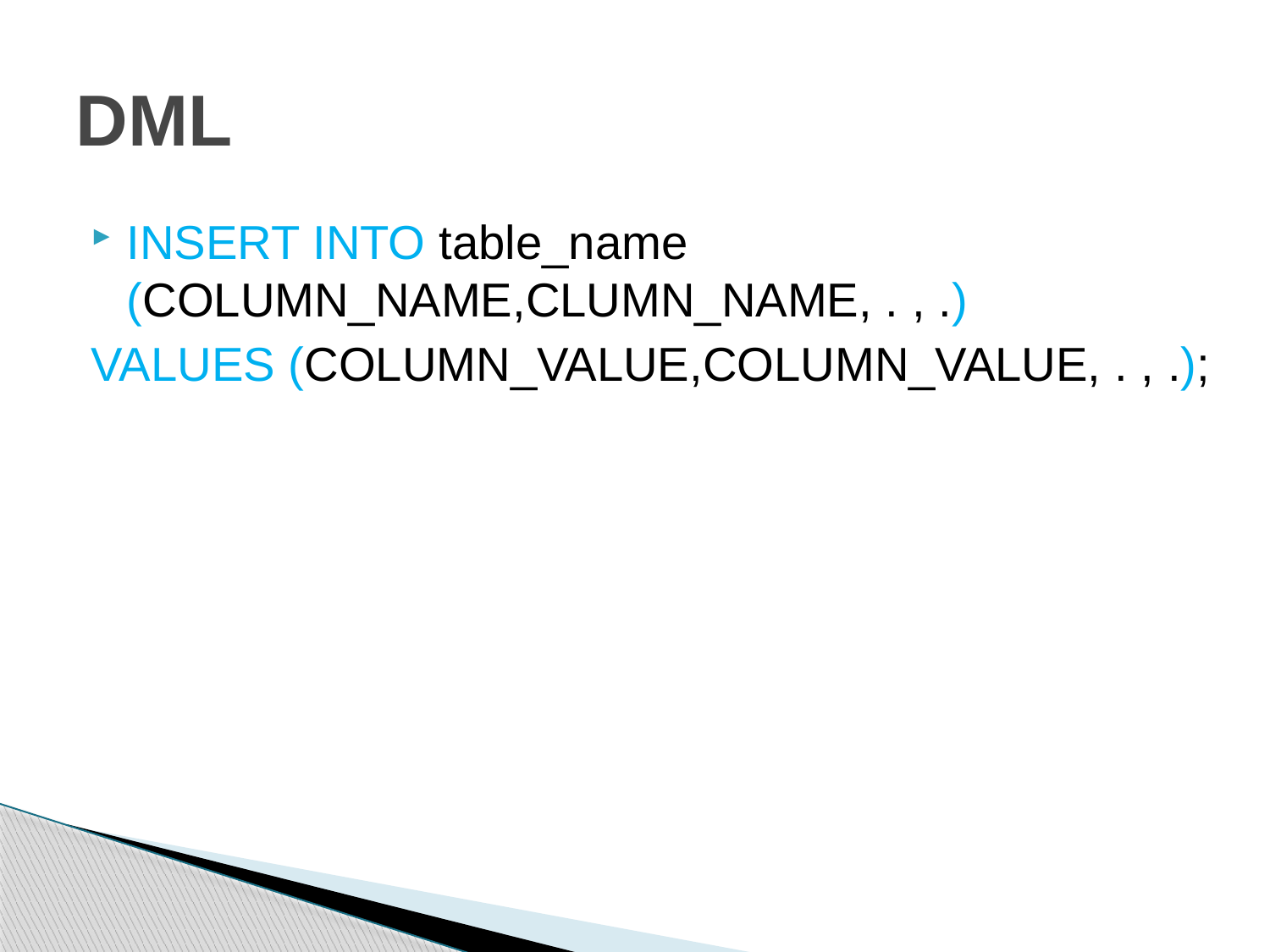

# DML
INSERT INTO table_name (COLUMN_NAME,CLUMN_NAME, . , .)
VALUES (COLUMN_VALUE,COLUMN_VALUE, . , .);